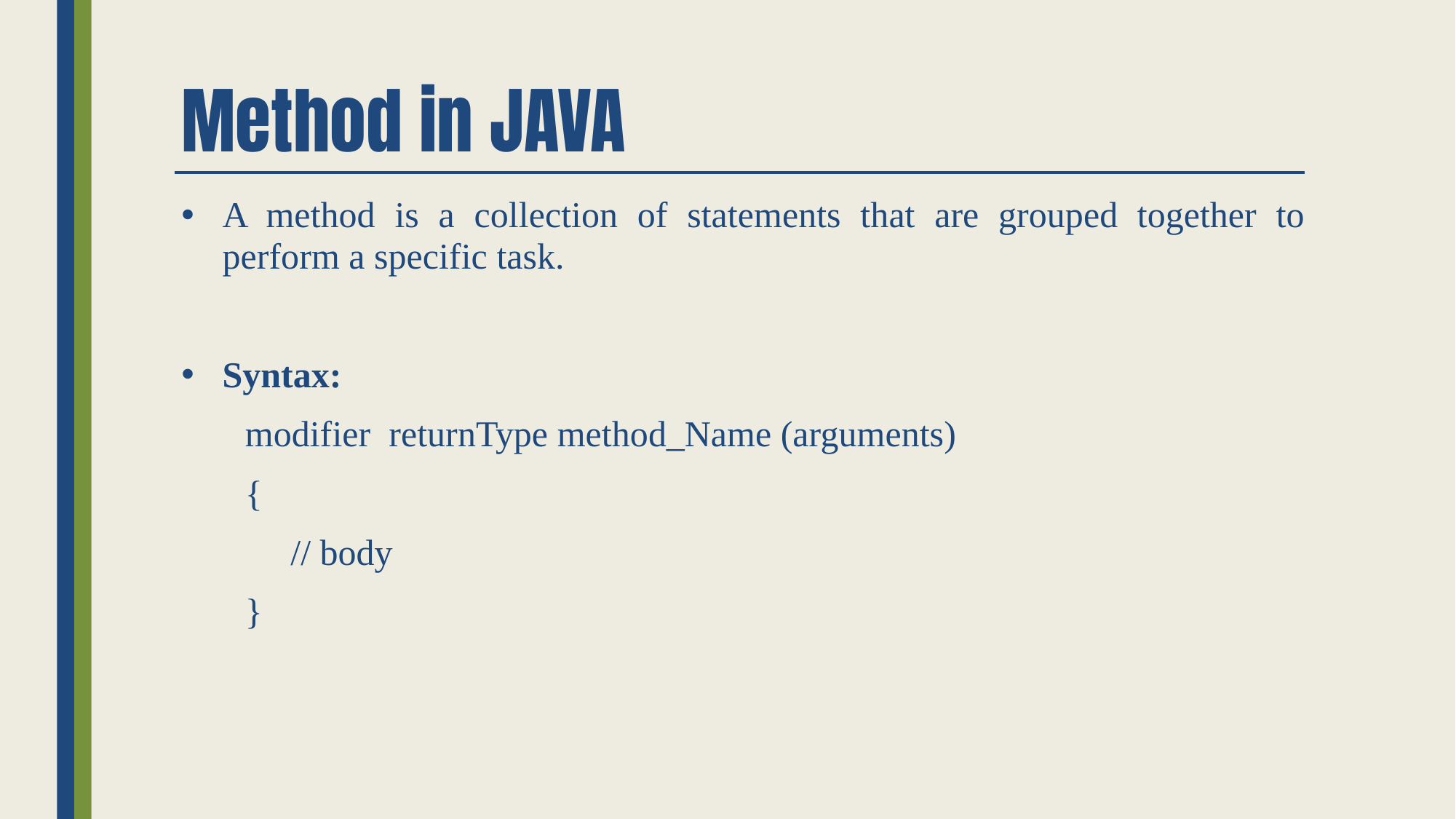

# Method in JAVA
A method is a collection of statements that are grouped together to perform a specific task.

Syntax:
       modifier  returnType method_Name (arguments)
       {
            // body
       }